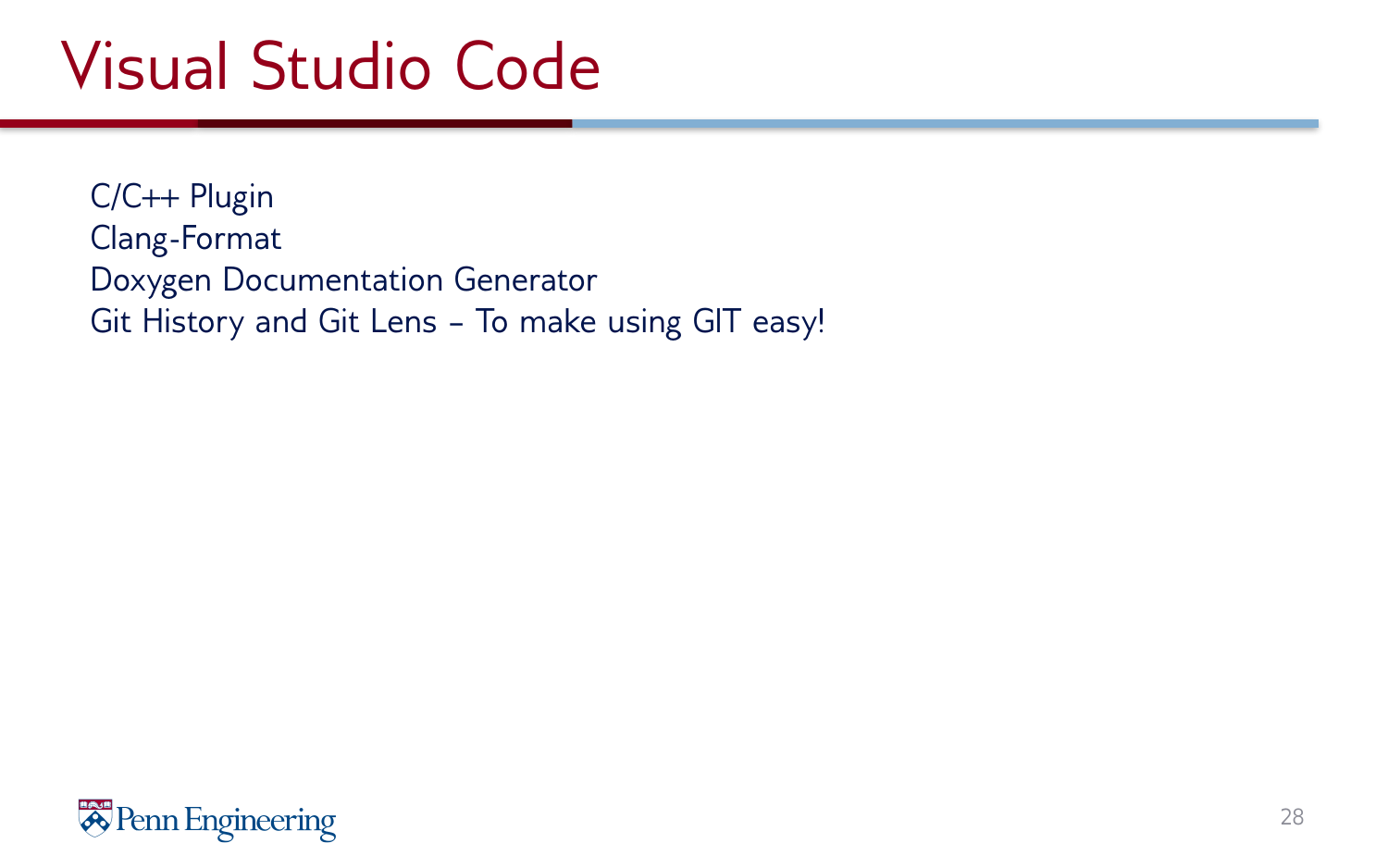

# Visual Studio Code
C/C++ Plugin
Clang-Format
Doxygen Documentation Generator
Git History and Git Lens – To make using GIT easy!

28